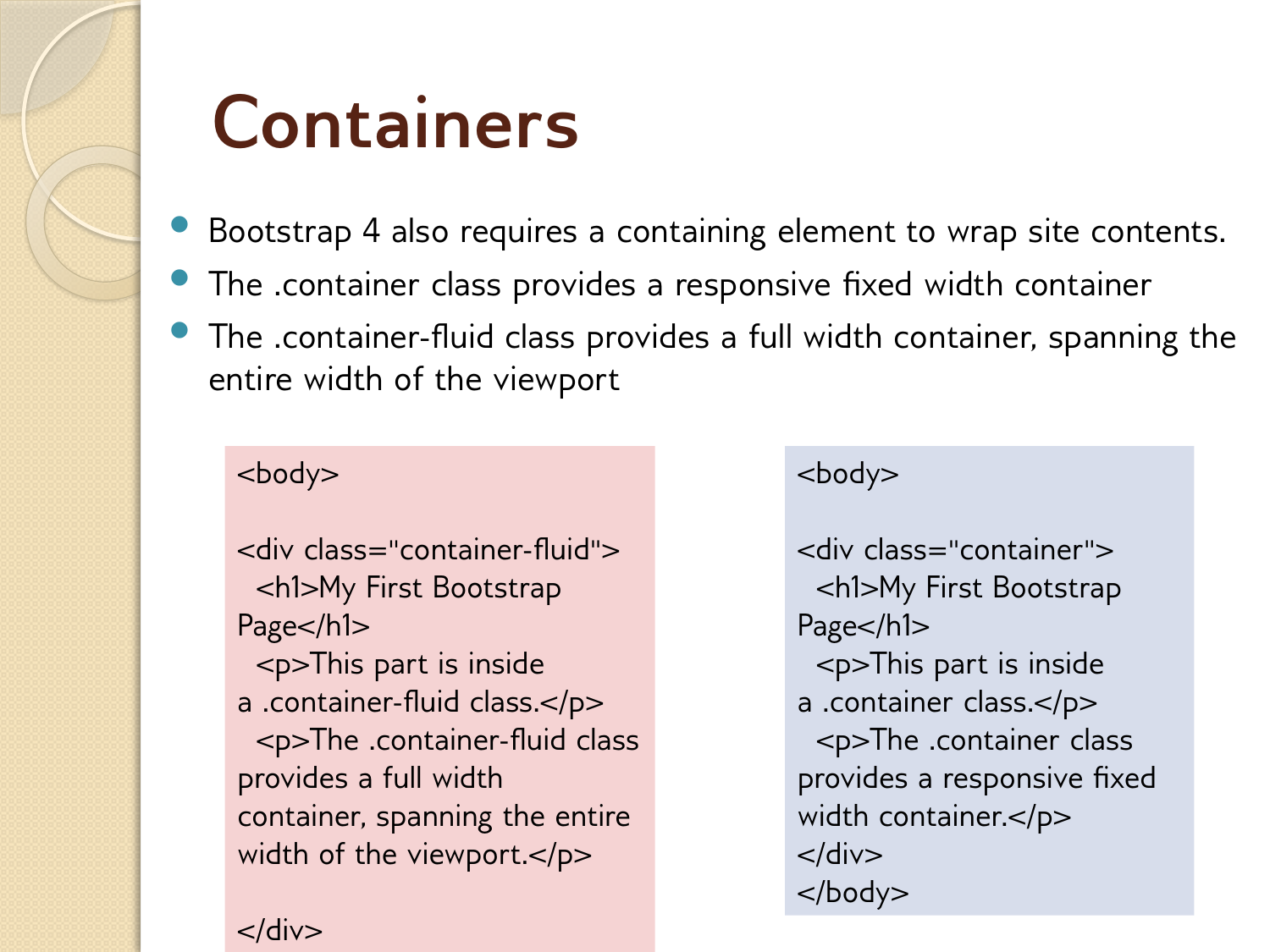

# Containers
Bootstrap 4 also requires a containing element to wrap site contents.
The .container class provides a responsive fixed width container
The .container-fluid class provides a full width container, spanning the entire width of the viewport
<body>

<div class="container-fluid">
  <h1>My First Bootstrap Page</h1>
  <p>This part is inside a .container-fluid class.</p>
  <p>The .container-fluid class provides a full width container, spanning the entire width of the viewport.</p>
</div>
<body>

<div class="container">
  <h1>My First Bootstrap Page</h1>
  <p>This part is inside a .container class.</p>
  <p>The .container class provides a responsive fixed width container.</p>
</div>
</body>